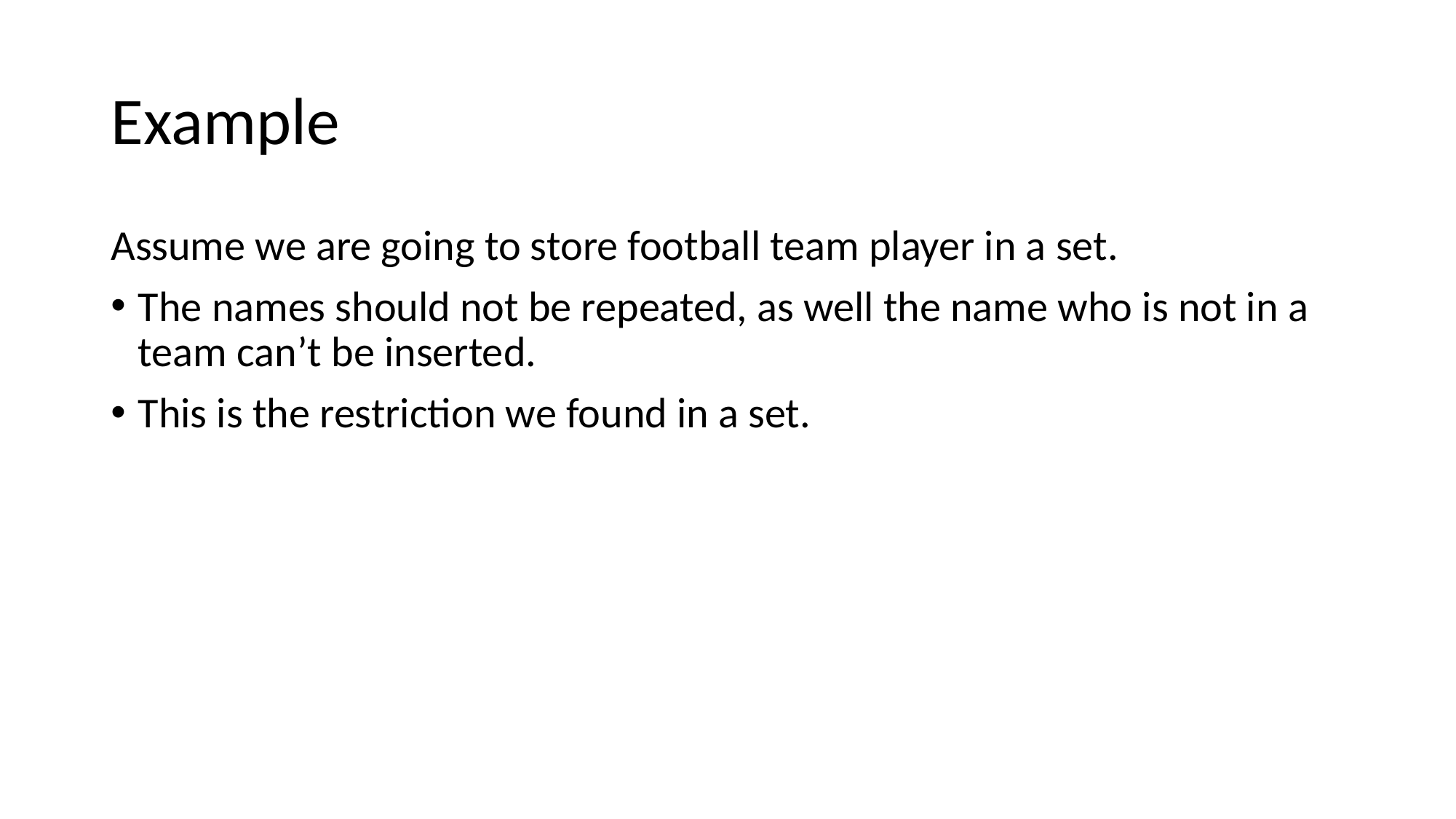

# Example
Assume we are going to store football team player in a set.
The names should not be repeated, as well the name who is not in a team can’t be inserted.
This is the restriction we found in a set.